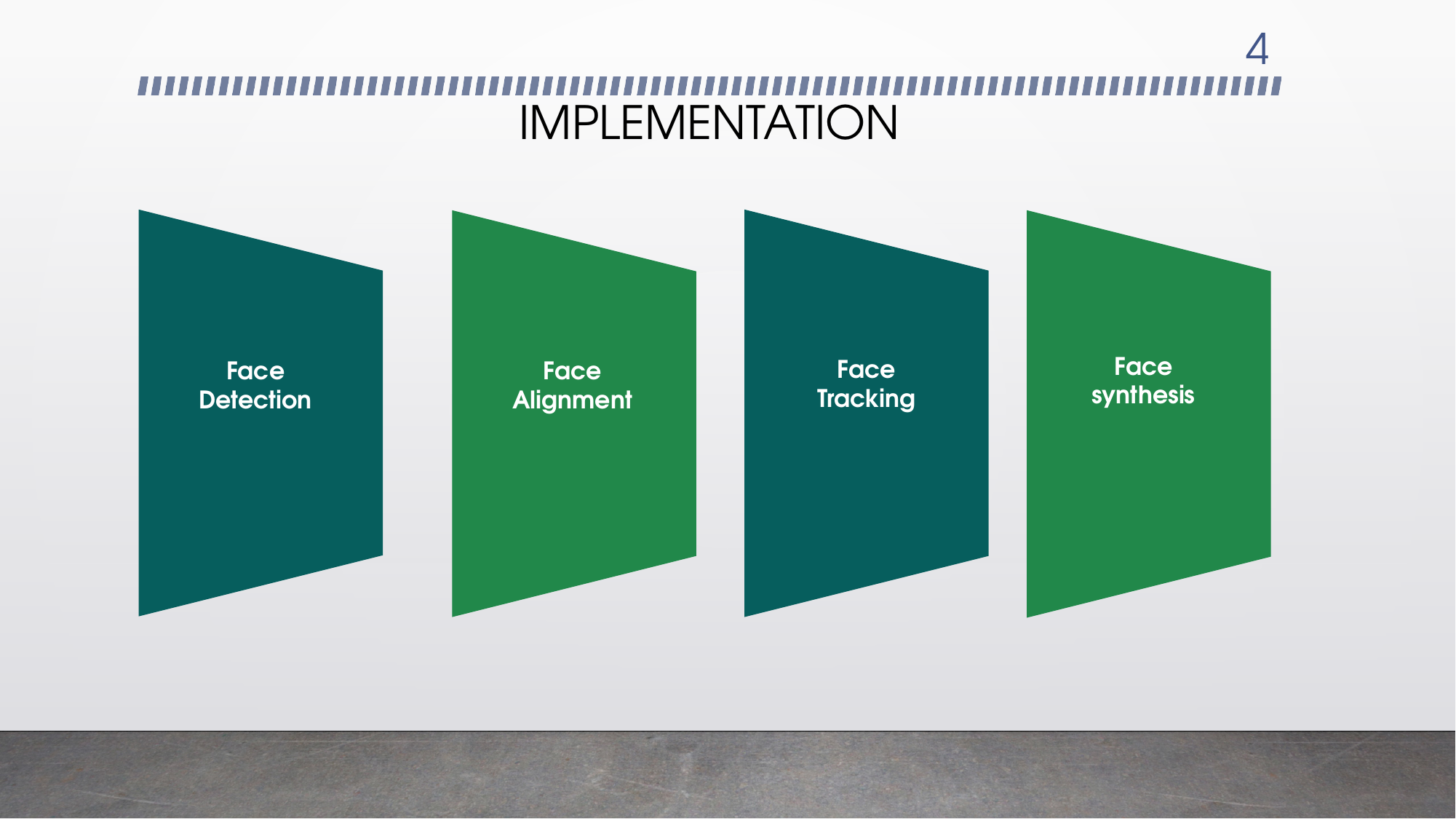

4
# IMPLEMENTATION

Face synthesis
Face Tracking
Face Detection
Face Alignment